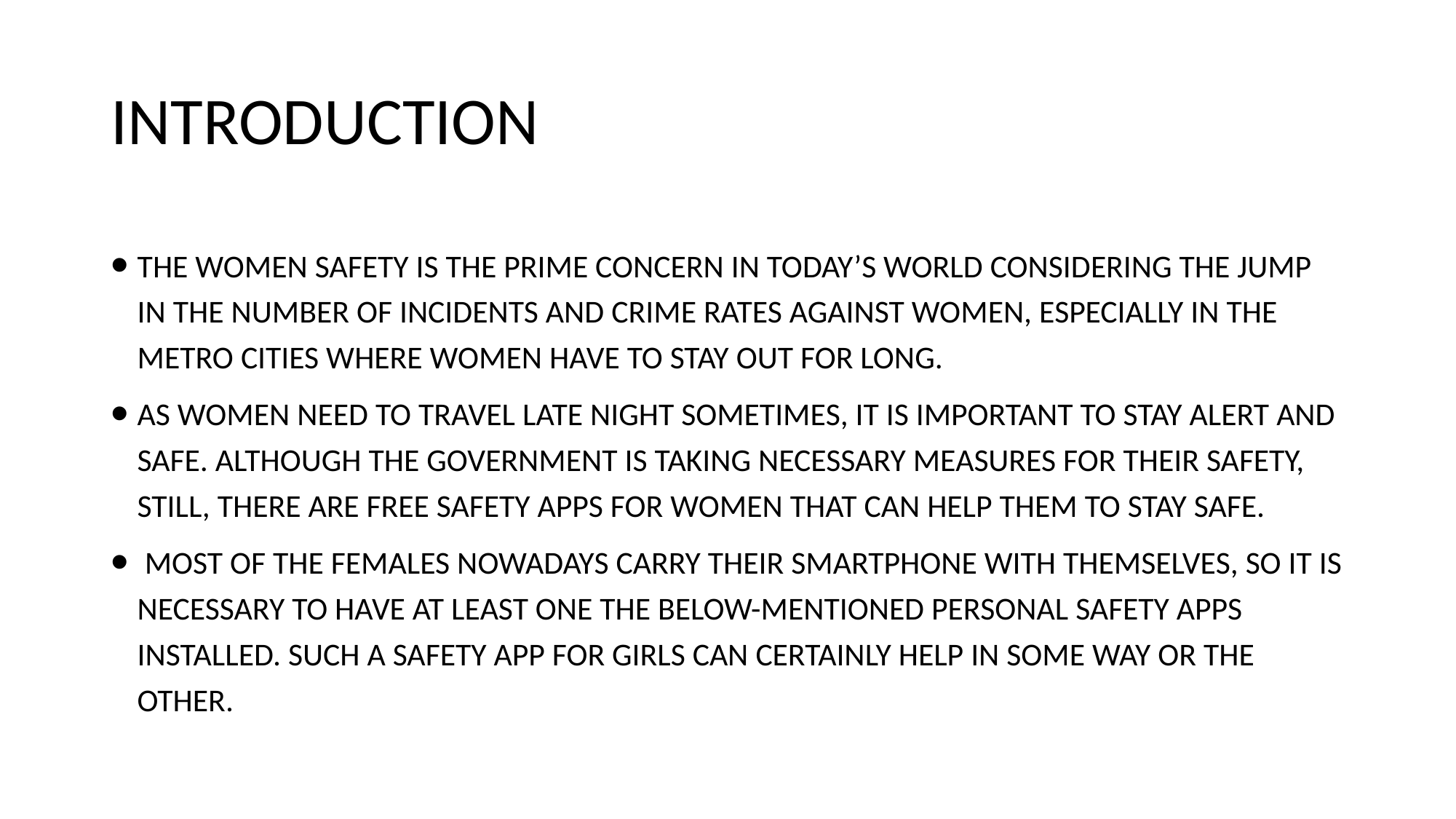

# INTRODUCTION
THE WOMEN SAFETY IS THE PRIME CONCERN IN TODAY’S WORLD CONSIDERING THE JUMP IN THE NUMBER OF INCIDENTS AND CRIME RATES AGAINST WOMEN, ESPECIALLY IN THE METRO CITIES WHERE WOMEN HAVE TO STAY OUT FOR LONG.
AS WOMEN NEED TO TRAVEL LATE NIGHT SOMETIMES, IT IS IMPORTANT TO STAY ALERT AND SAFE. ALTHOUGH THE GOVERNMENT IS TAKING NECESSARY MEASURES FOR THEIR SAFETY, STILL, THERE ARE FREE SAFETY APPS FOR WOMEN THAT CAN HELP THEM TO STAY SAFE.
 MOST OF THE FEMALES NOWADAYS CARRY THEIR SMARTPHONE WITH THEMSELVES, SO IT IS NECESSARY TO HAVE AT LEAST ONE THE BELOW-MENTIONED PERSONAL SAFETY APPS INSTALLED. SUCH A SAFETY APP FOR GIRLS CAN CERTAINLY HELP IN SOME WAY OR THE OTHER.